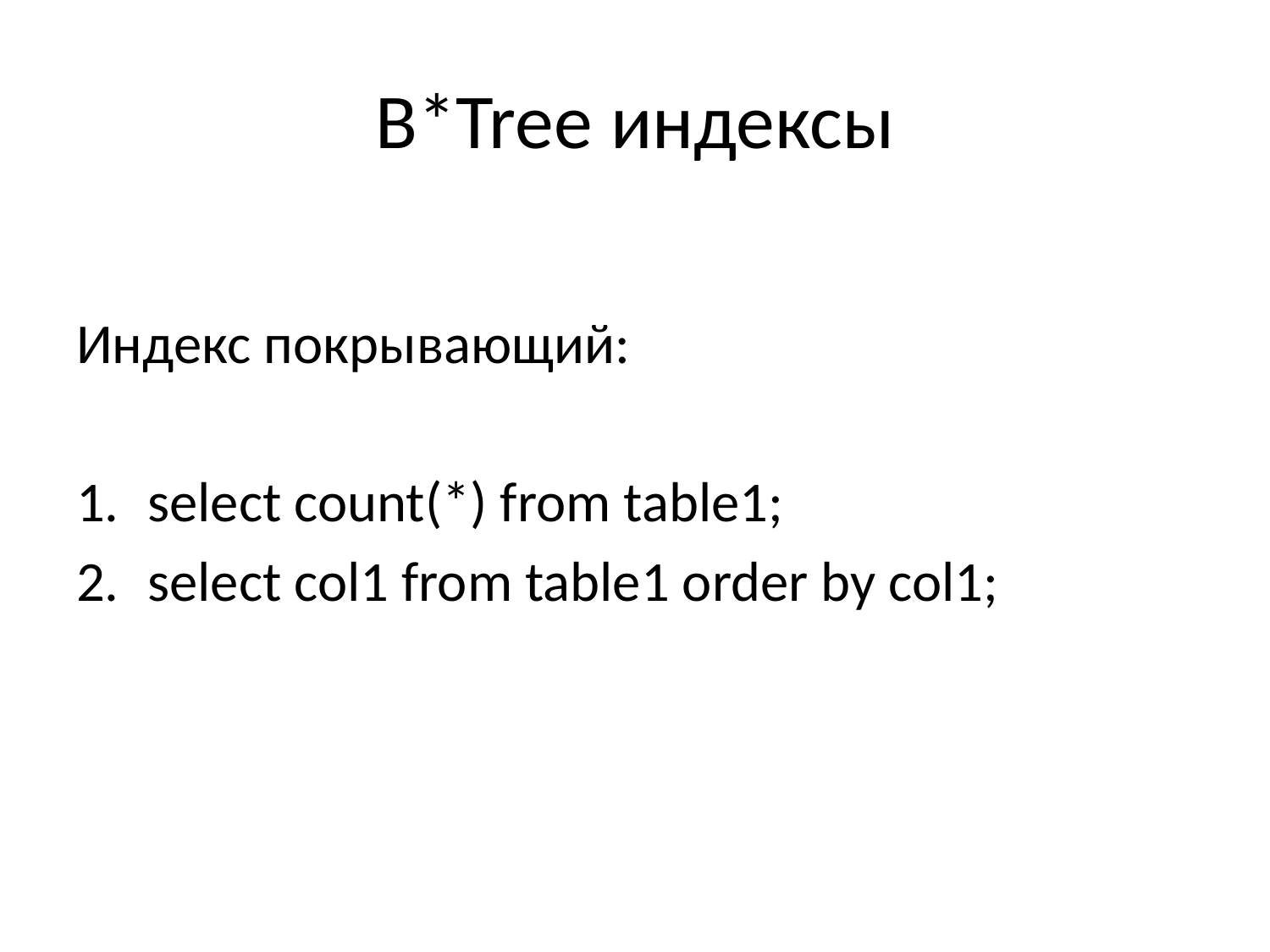

# B*Tree индексы

Индекс покрывающий:

select count(*) from table1;
select col1 from table1 order by col1;